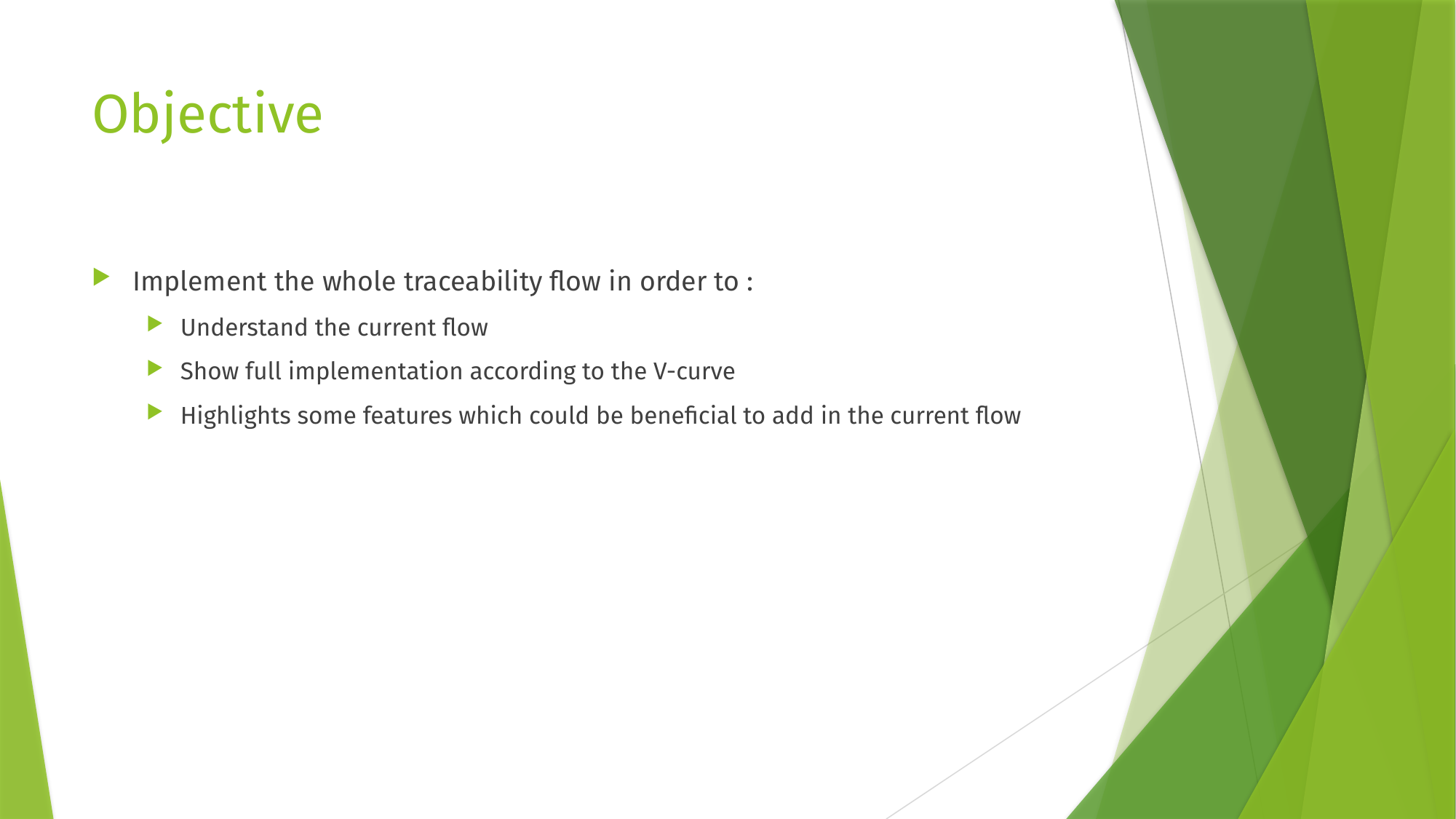

# Objective
Implement the whole traceability flow in order to :
Understand the current flow
Show full implementation according to the V-curve
Highlights some features which could be beneficial to add in the current flow